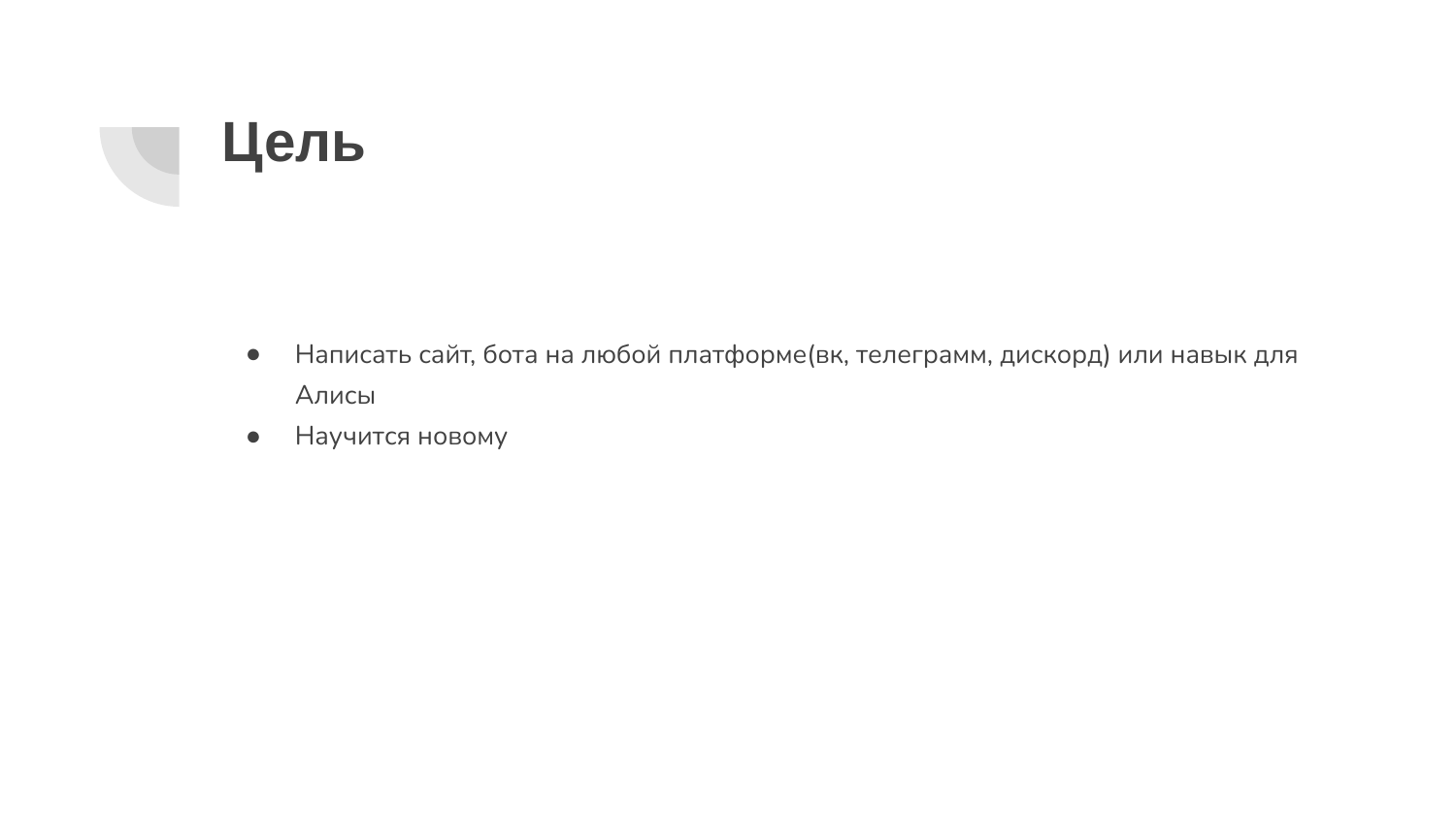

# Цель
Написать сайт, бота на любой платформе(вк, телеграмм, дискорд) или навык для Алисы
Научится новому